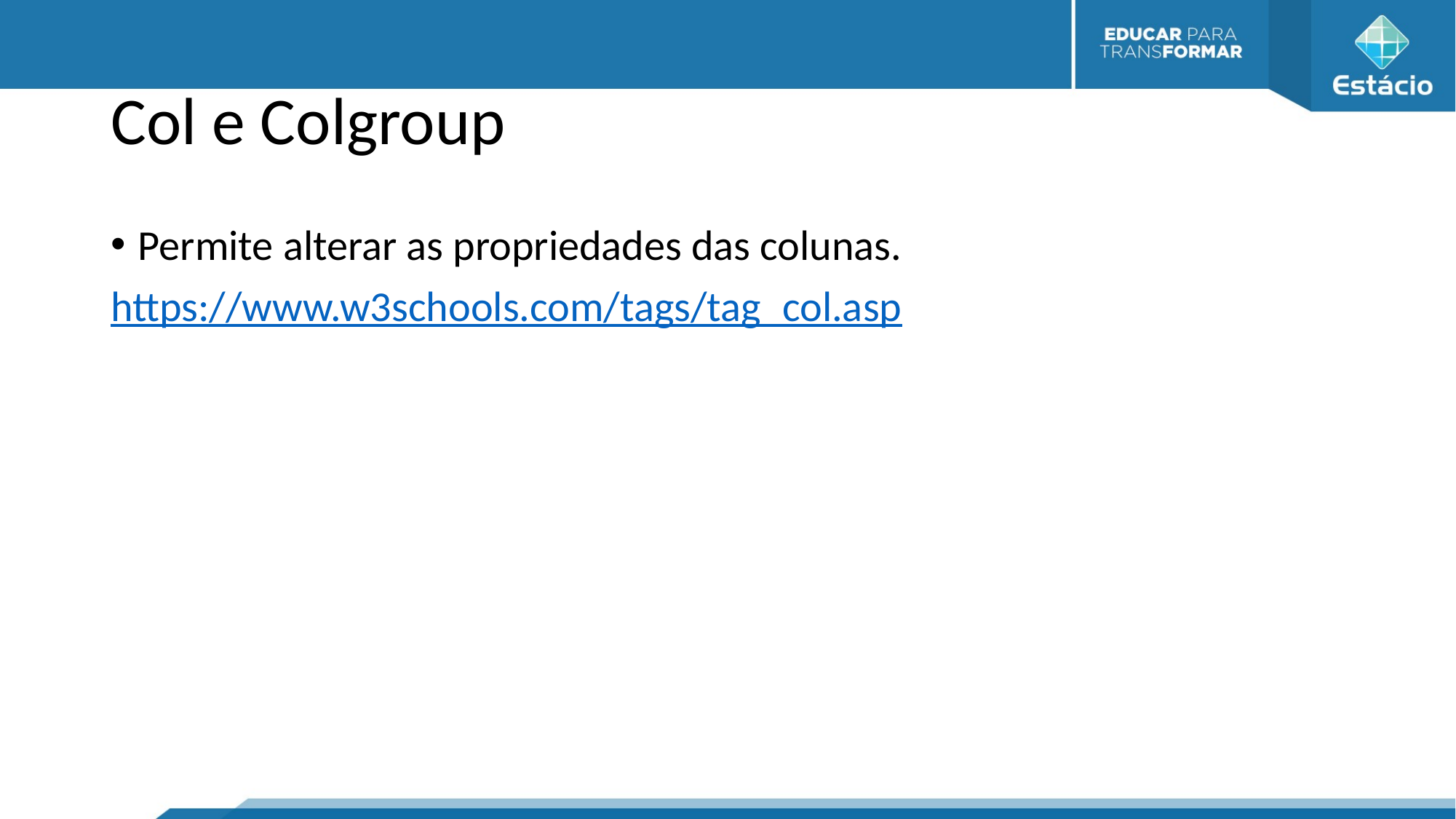

# Col e Colgroup
Permite alterar as propriedades das colunas.
https://www.w3schools.com/tags/tag_col.asp